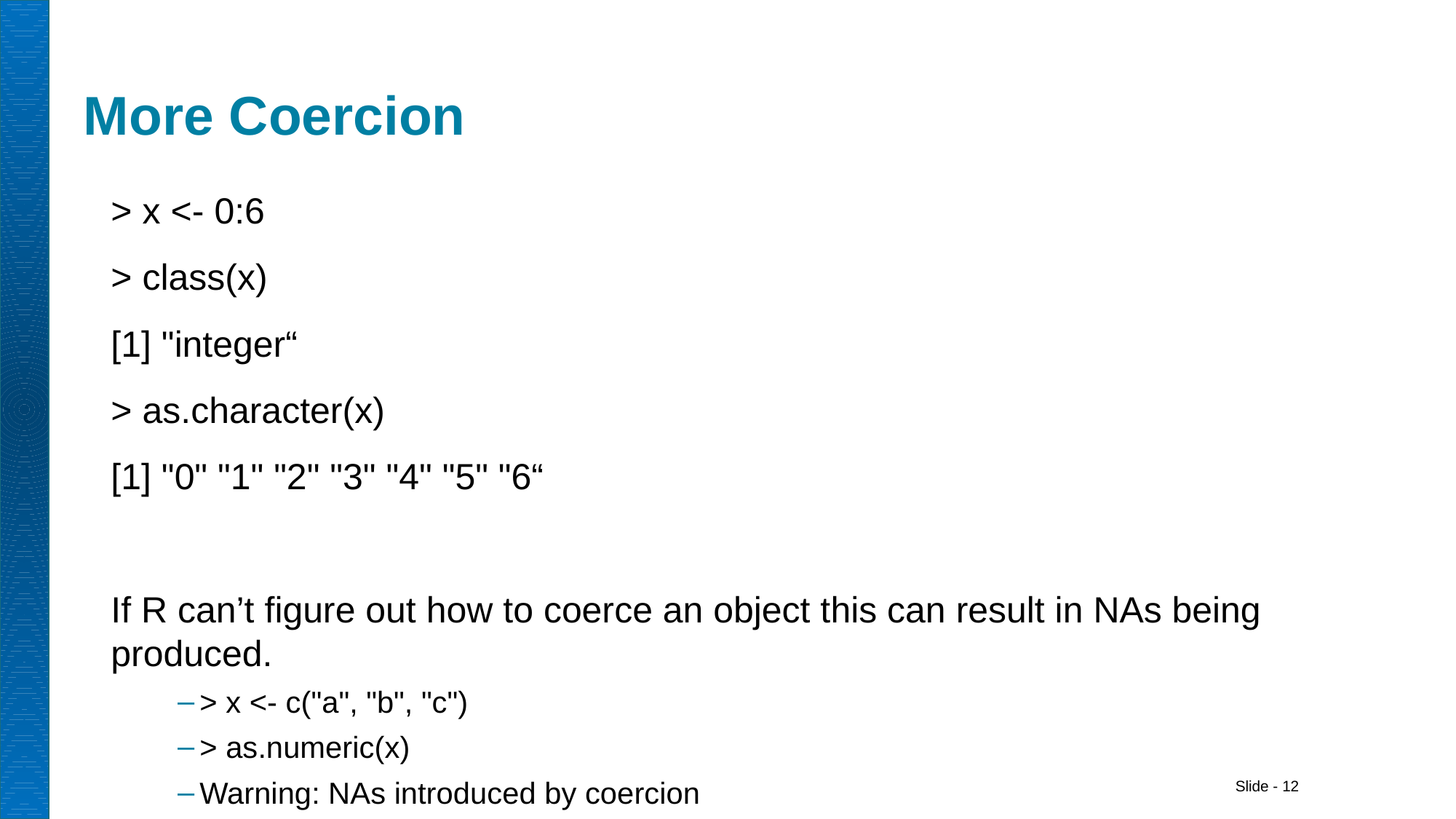

# More Coercion
> x <- 0:6
> class(x)
[1] "integer“
> as.character(x)
[1] "0" "1" "2" "3" "4" "5" "6“

If R can’t figure out how to coerce an object this can result in NAs being produced.
> x <- c("a", "b", "c")
> as.numeric(x)
Warning: NAs introduced by coercion
[1] NA NA NA